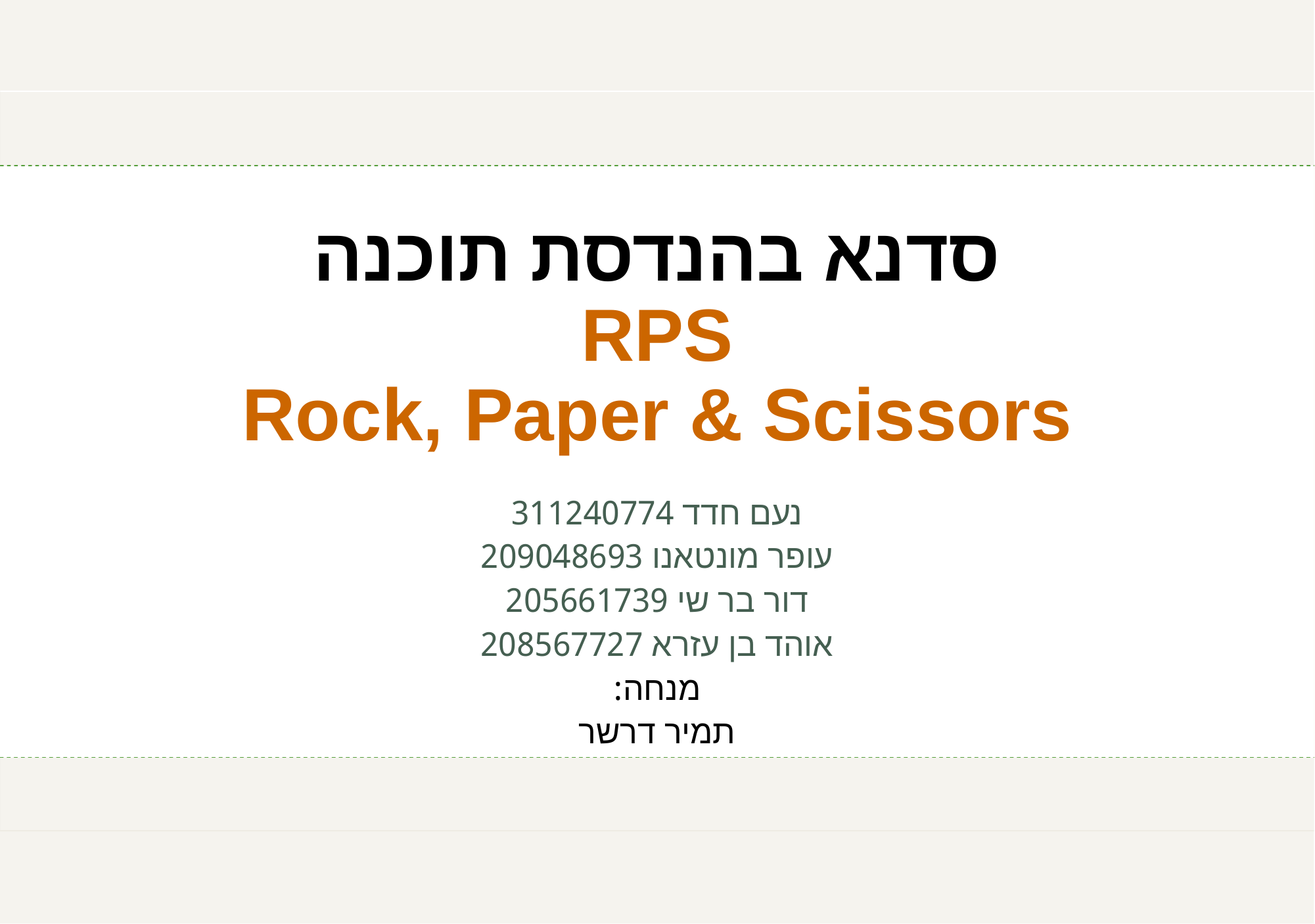

# סדנא בהנדסת תוכנה RPS Rock, Paper & Scissors
נעם חדד 311240774
עופר מונטאנו 209048693
דור בר שי 205661739
אוהד בן עזרא 208567727
מנחה:
תמיר דרשר